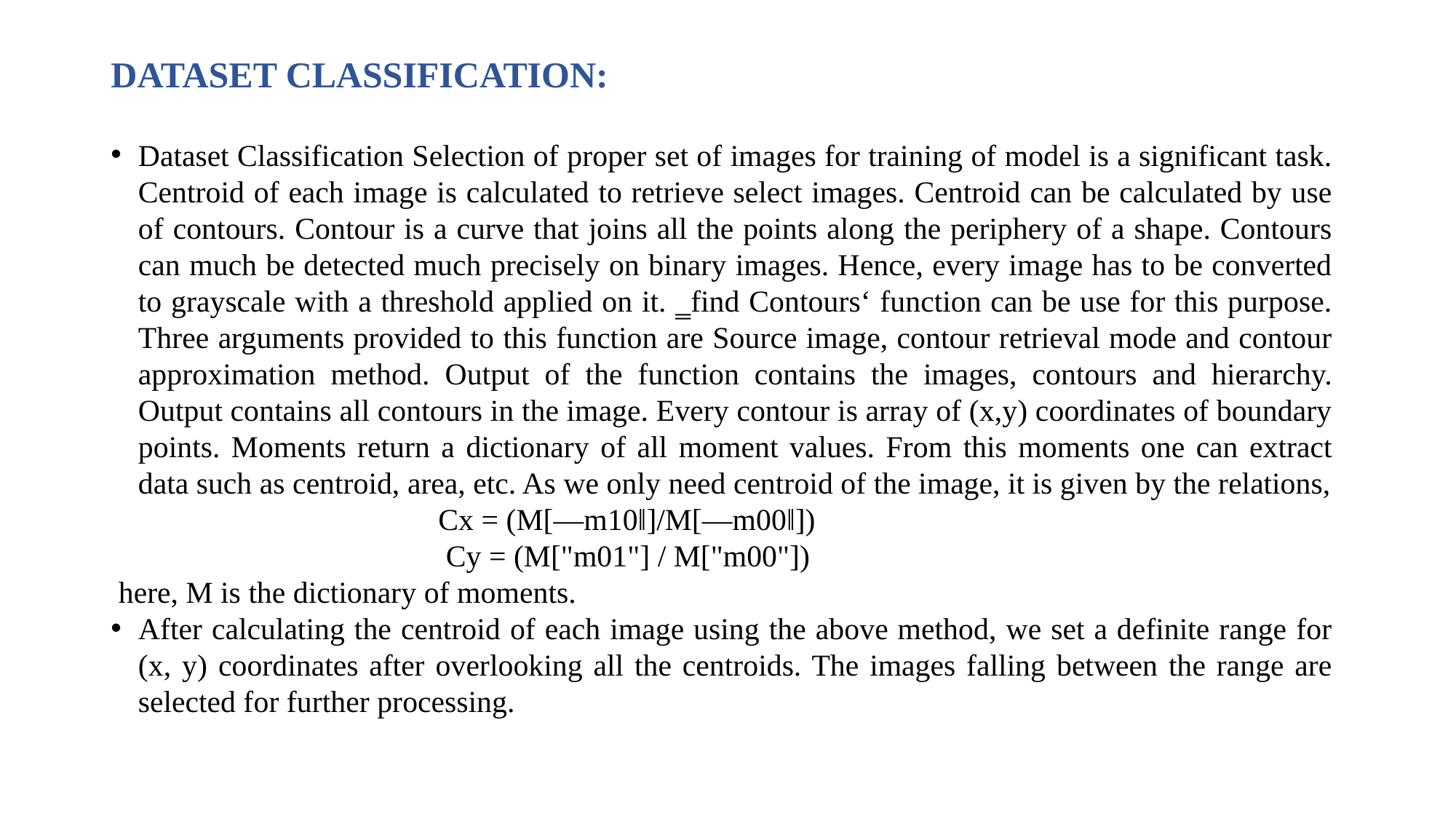

# DATASET CLASSIFICATION:
Dataset Classification Selection of proper set of images for training of model is a significant task. Centroid of each image is calculated to retrieve select images. Centroid can be calculated by use of contours. Contour is a curve that joins all the points along the periphery of a shape. Contours can much be detected much precisely on binary images. Hence, every image has to be converted to grayscale with a threshold applied on it. ‗find Contours‘ function can be use for this purpose. Three arguments provided to this function are Source image, contour retrieval mode and contour approximation method. Output of the function contains the images, contours and hierarchy. Output contains all contours in the image. Every contour is array of (x,y) coordinates of boundary points. Moments return a dictionary of all moment values. From this moments one can extract data such as centroid, area, etc. As we only need centroid of the image, it is given by the relations,
 			Cx = (M[―m10‖]/M[―m00‖])
			 Cy = (M["m01"] / M["m00"])
 here, M is the dictionary of moments.
After calculating the centroid of each image using the above method, we set a definite range for (x, y) coordinates after overlooking all the centroids. The images falling between the range are selected for further processing.